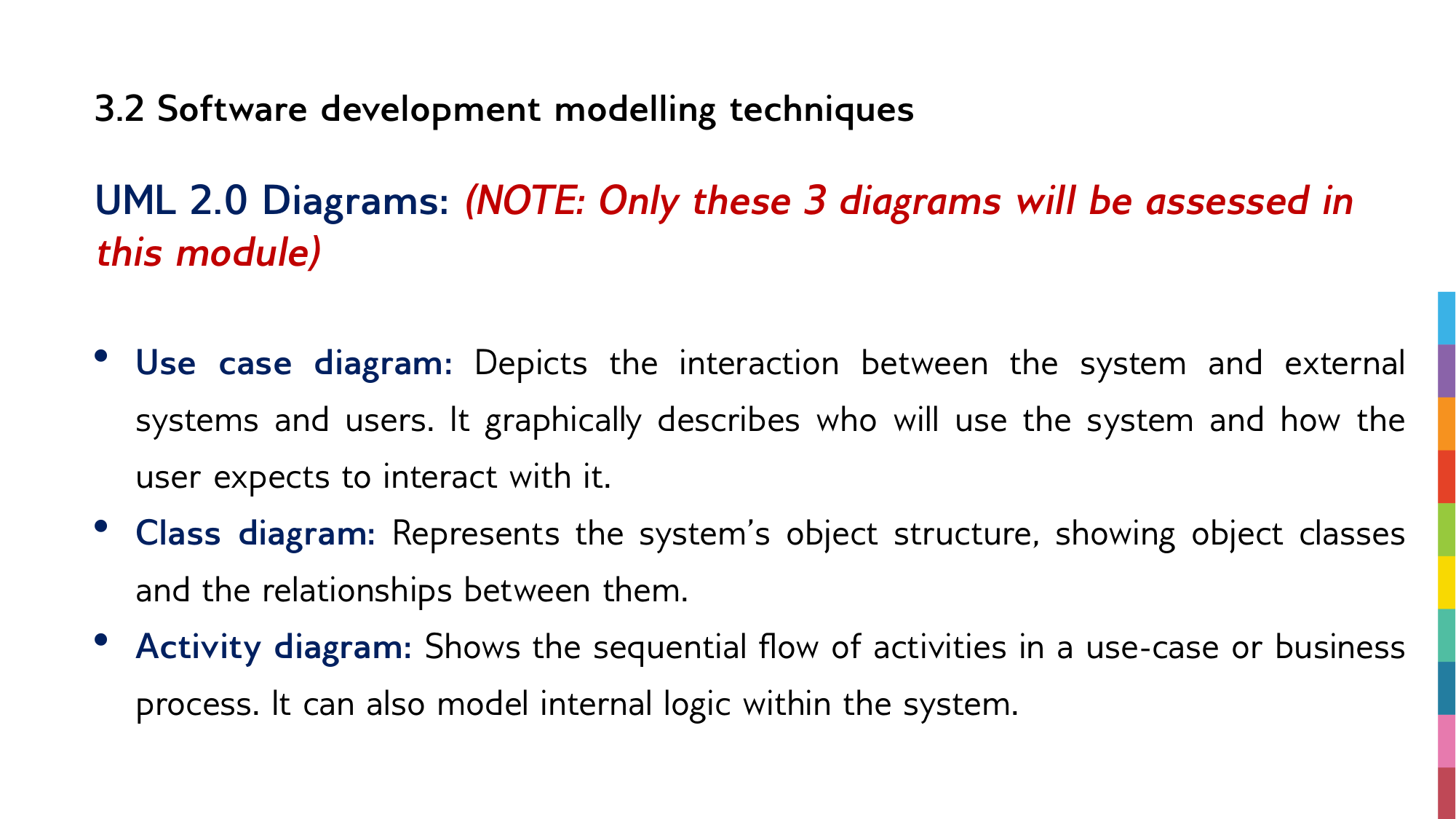

# 3.2 Software development modelling techniques
UML 2.0 Diagrams: (NOTE: Only these 3 diagrams will be assessed in this module)

Use case diagram: Depicts the interaction between the system and external systems and users. It graphically describes who will use the system and how the user expects to interact with it.
Class diagram: Represents the system’s object structure, showing object classes and the relationships between them.
Activity diagram: Shows the sequential flow of activities in a use-case or business process. It can also model internal logic within the system.